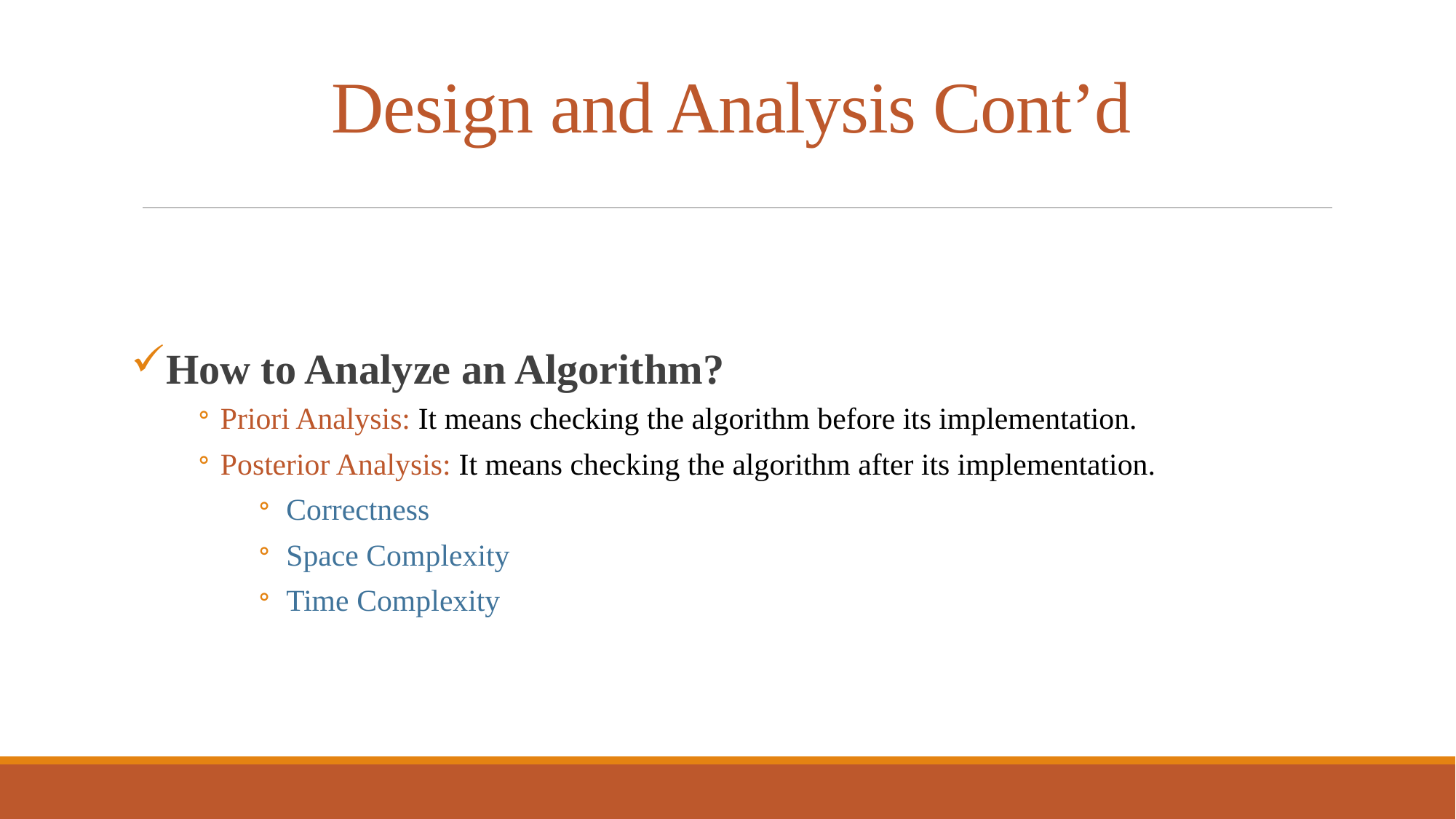

# Design and Analysis Cont’d
How to Analyze an Algorithm?
Priori Analysis: It means checking the algorithm before its implementation.
Posterior Analysis: It means checking the algorithm after its implementation.
Correctness
Space Complexity
Time Complexity